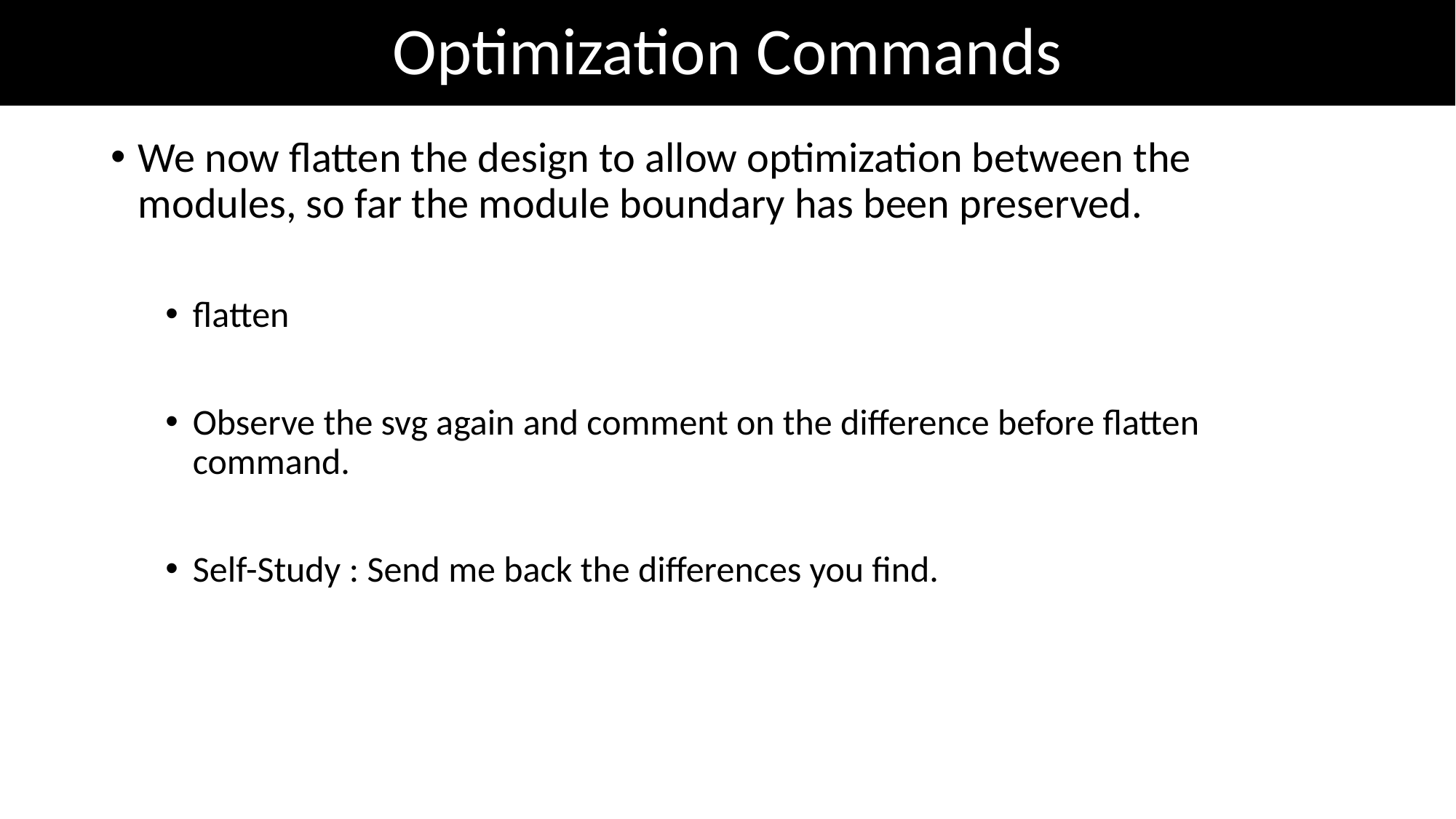

# Optimization Commands
We now flatten the design to allow optimization between the modules, so far the module boundary has been preserved.

flatten

Observe the svg again and comment on the difference before flatten command.

Self-Study : Send me back the differences you find.